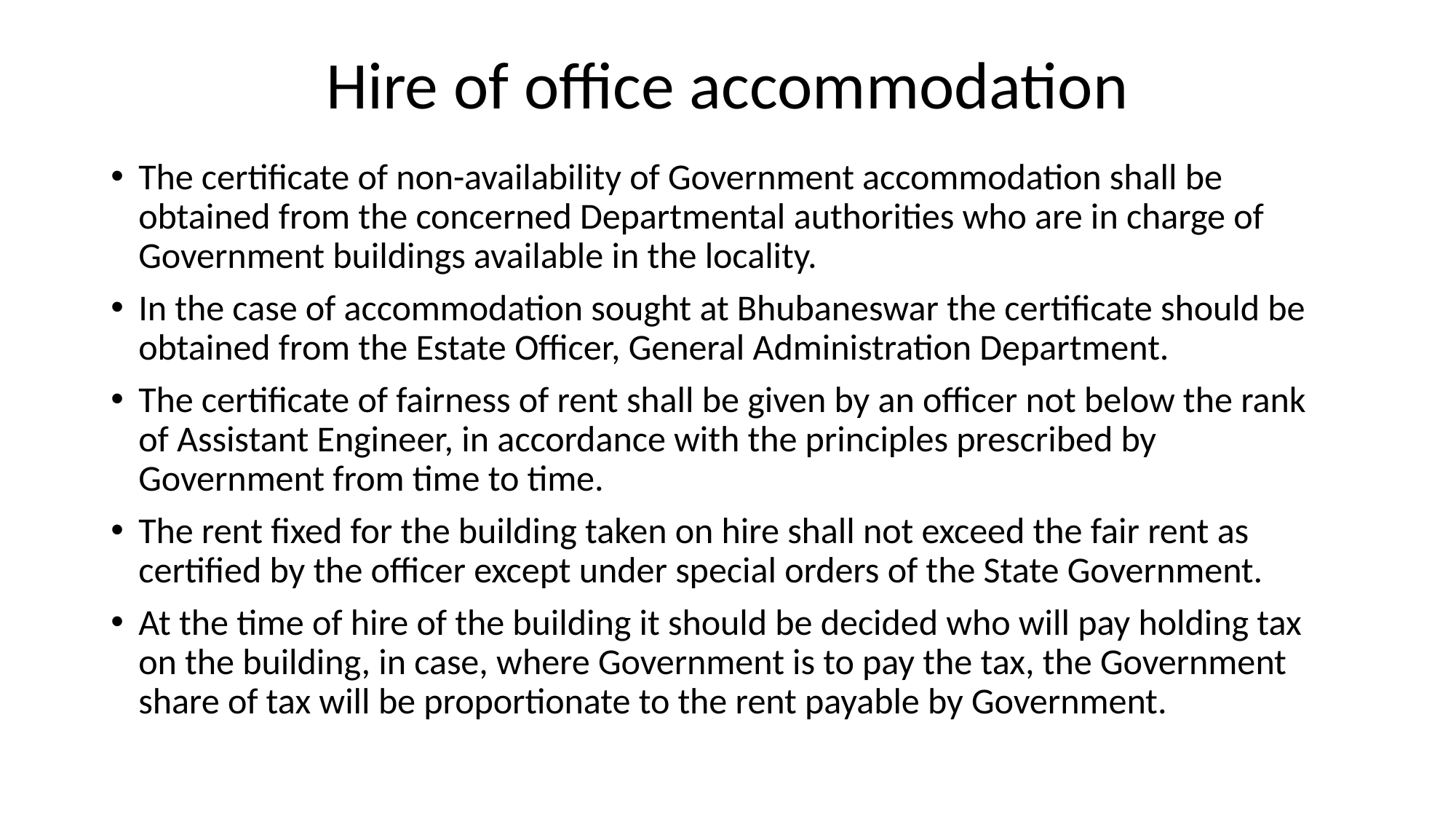

# Hire of office accommodation
The certificate of non-availability of Government accommodation shall be obtained from the concerned Departmental authorities who are in charge of Government buildings available in the locality.
In the case of accommodation sought at Bhubaneswar the certificate should be obtained from the Estate Officer, General Administration Department.
The certificate of fairness of rent shall be given by an officer not below the rank of Assistant Engineer, in accordance with the principles prescribed by Government from time to time.
The rent fixed for the building taken on hire shall not exceed the fair rent as certified by the officer except under special orders of the State Government.
At the time of hire of the building it should be decided who will pay holding tax on the building, in case, where Government is to pay the tax, the Government share of tax will be proportionate to the rent payable by Government.